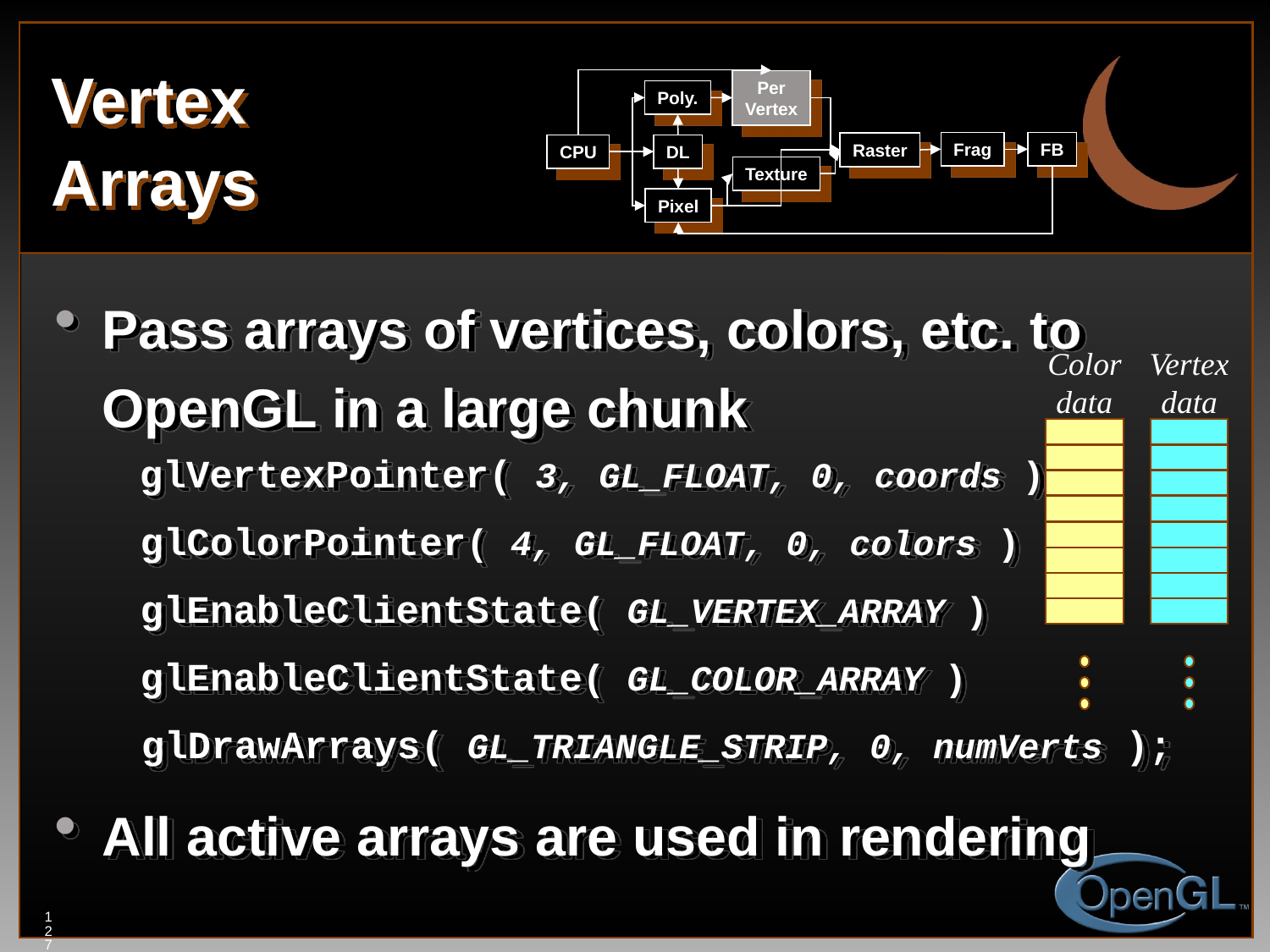

# Vertex Arrays
Per
Vertex
Poly.
Frag
FB
Raster
CPU
DL
Texture
Pixel
Pass arrays of vertices, colors, etc. to OpenGL in a large chunk
  glVertexPointer( 3, GL_FLOAT, 0, coords )
 glColorPointer( 4, GL_FLOAT, 0, colors )
 glEnableClientState( GL_VERTEX_ARRAY )
 glEnableClientState( GL_COLOR_ARRAY )
 glDrawArrays( GL_TRIANGLE_STRIP, 0, numVerts );
All active arrays are used in rendering
Color
data

Vertex
data

127